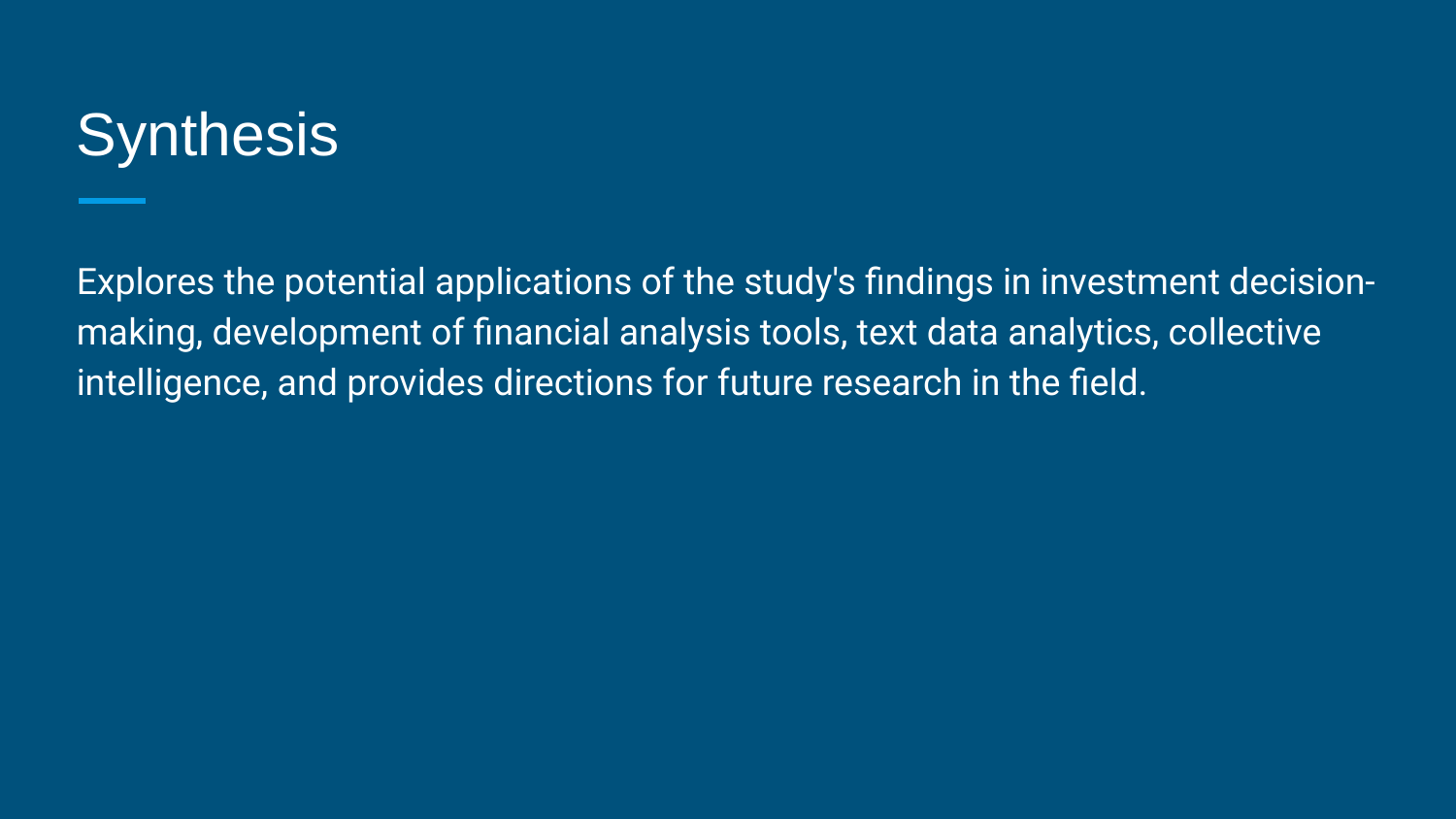

# Synthesis
Explores the potential applications of the study's findings in investment decision-making, development of financial analysis tools, text data analytics, collective intelligence, and provides directions for future research in the field.